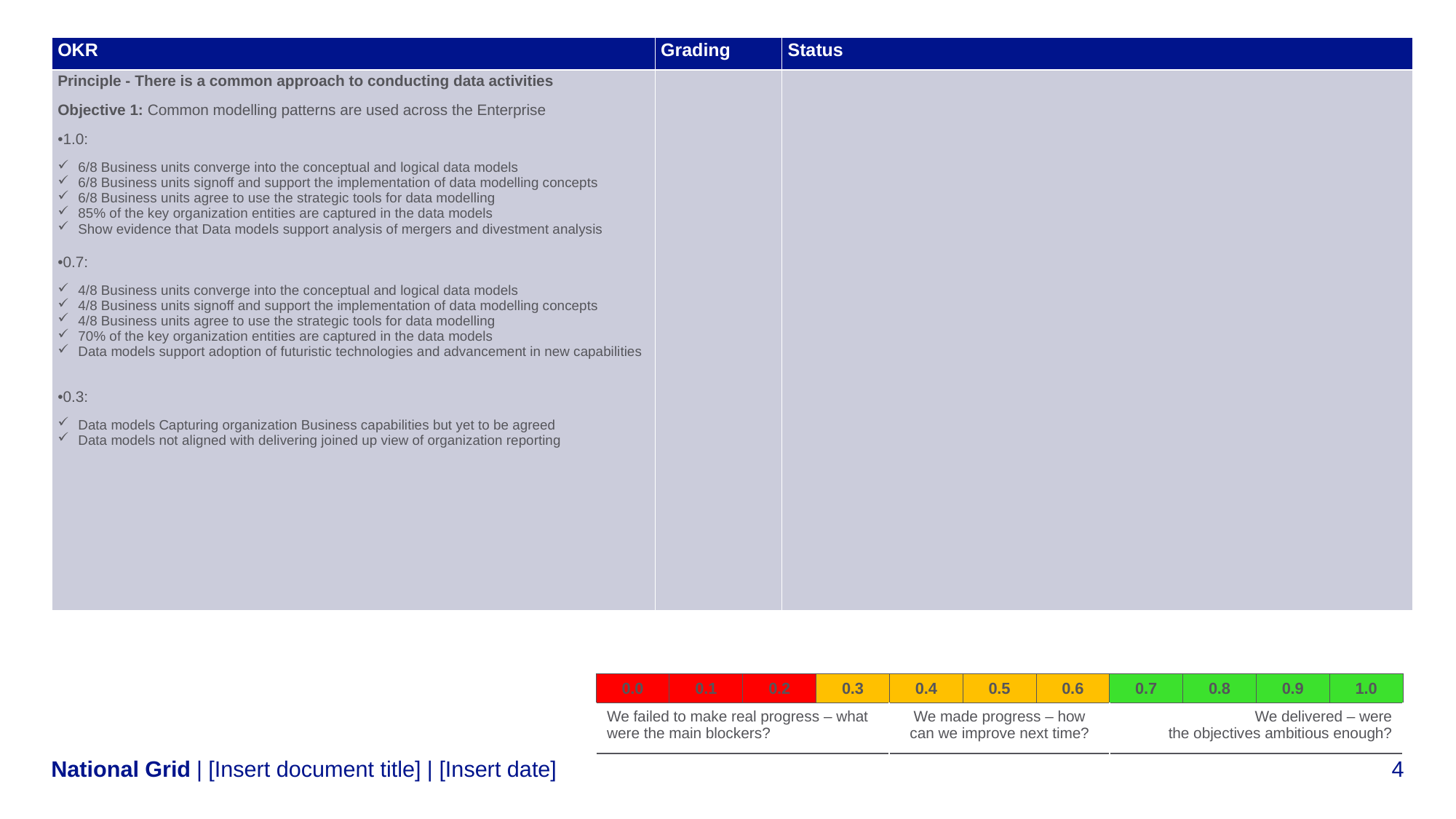

| OKR​ | Grading​ | Status​ |
| --- | --- | --- |
| Principle - There is a common approach to conducting data activities Objective 1: Common modelling patterns are used across the Enterprise 1.0: 6/8 Business units converge into the conceptual and logical data models 6/8 Business units signoff and support the implementation of data modelling concepts 6/8 Business units agree to use the strategic tools for data modelling 85% of the key organization entities are captured in the data models Show evidence that Data models support analysis of mergers and divestment analysis 0.7:​ 4/8 Business units converge into the conceptual and logical data models 4/8 Business units signoff and support the implementation of data modelling concepts 4/8 Business units agree to use the strategic tools for data modelling 70% of the key organization entities are captured in the data models Data models support adoption of futuristic technologies and advancement in new capabilities 0.3:  Data models Capturing organization Business capabilities but yet to be agreed Data models not aligned with delivering joined up view of organization reporting | ​ |  |
| 0.0​ | 0.1​ | 0.2​ | 0.3​ | 0.4​ | 0.5​ | 0.6​ | 0.7​ | 0.8​ | 0.9​ | 1.0​ |
| --- | --- | --- | --- | --- | --- | --- | --- | --- | --- | --- |
| We failed to make real progress – what were the main blockers?​ |  |  |  | We made progress – how can we improve next time?​ |  |  | We delivered – were the objectives ambitious enough?​ |  |  |  |
| [Insert document title] | [Insert date]